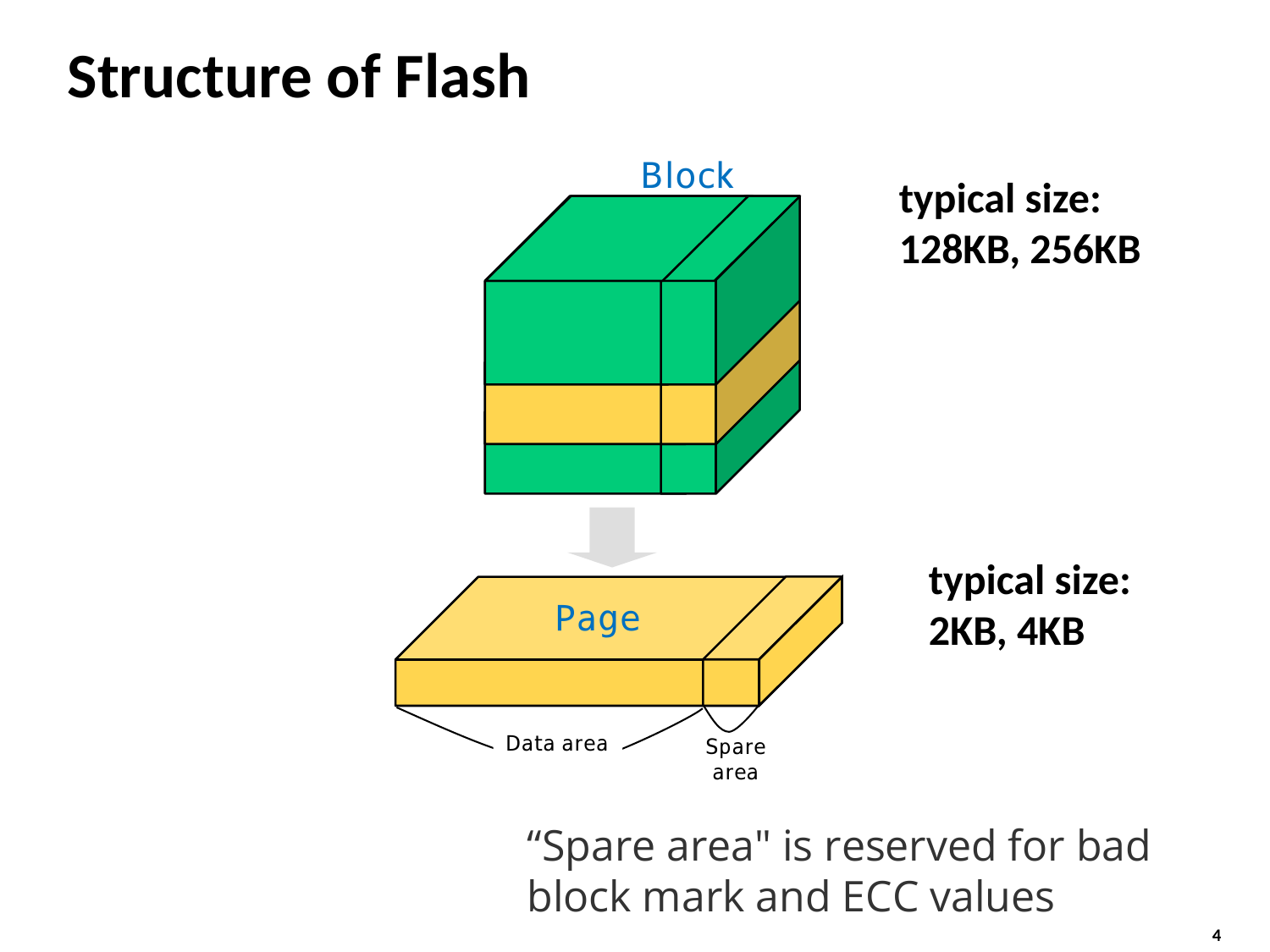

# Structure of Flash
Block
typical size:
128KB, 256KB

typical size:
2KB, 4KB

Page

Spare area

Data area

“Spare area" is reserved for bad block mark and ECC values